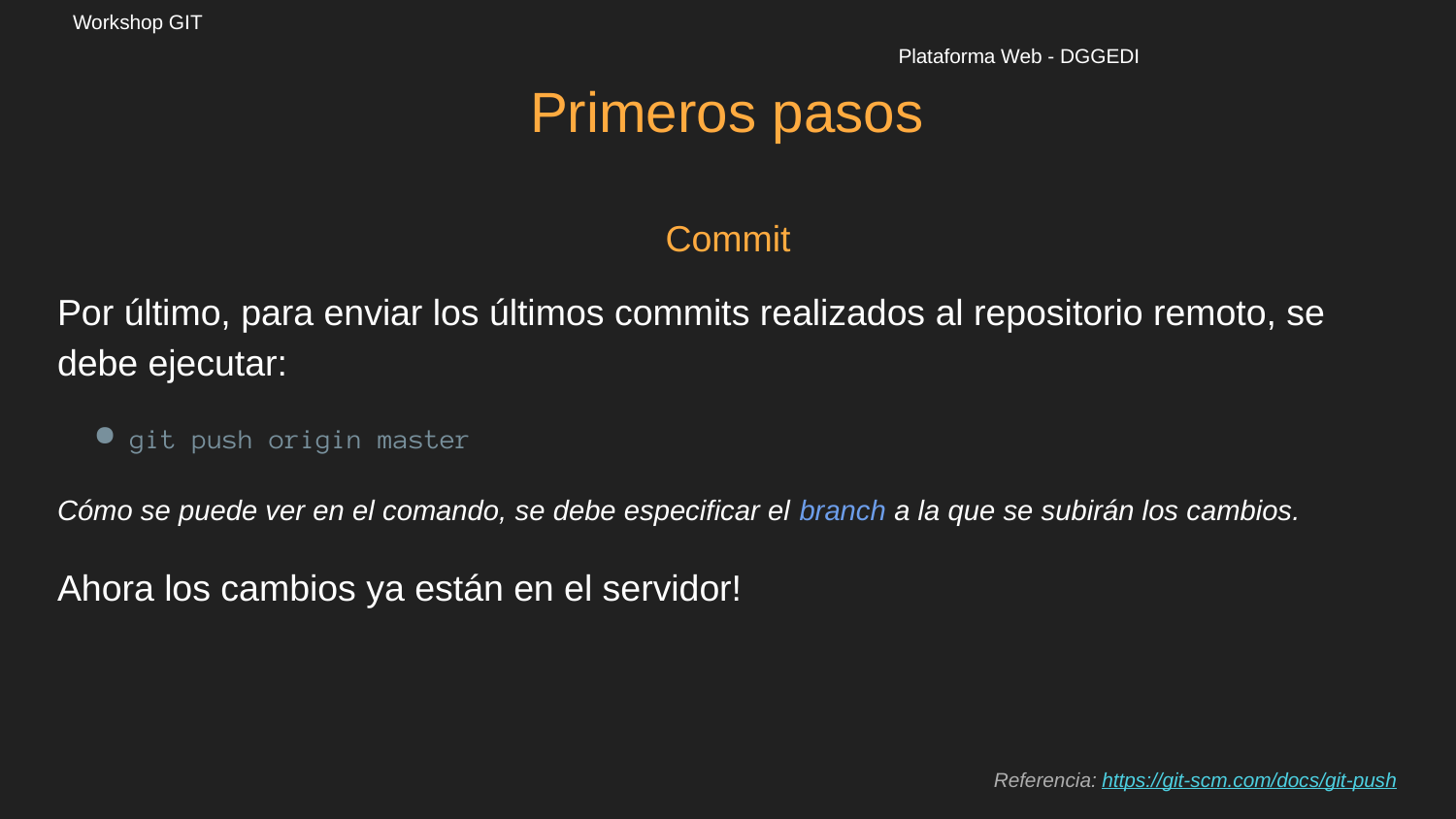

Workshop GIT													Plataforma Web - DGGEDI
Primeros pasos
Commit
Por último, para enviar los últimos commits realizados al repositorio remoto, se debe ejecutar:
git push origin master
Cómo se puede ver en el comando, se debe especificar el branch a la que se subirán los cambios.
Ahora los cambios ya están en el servidor!
Referencia: https://git-scm.com/docs/git-push